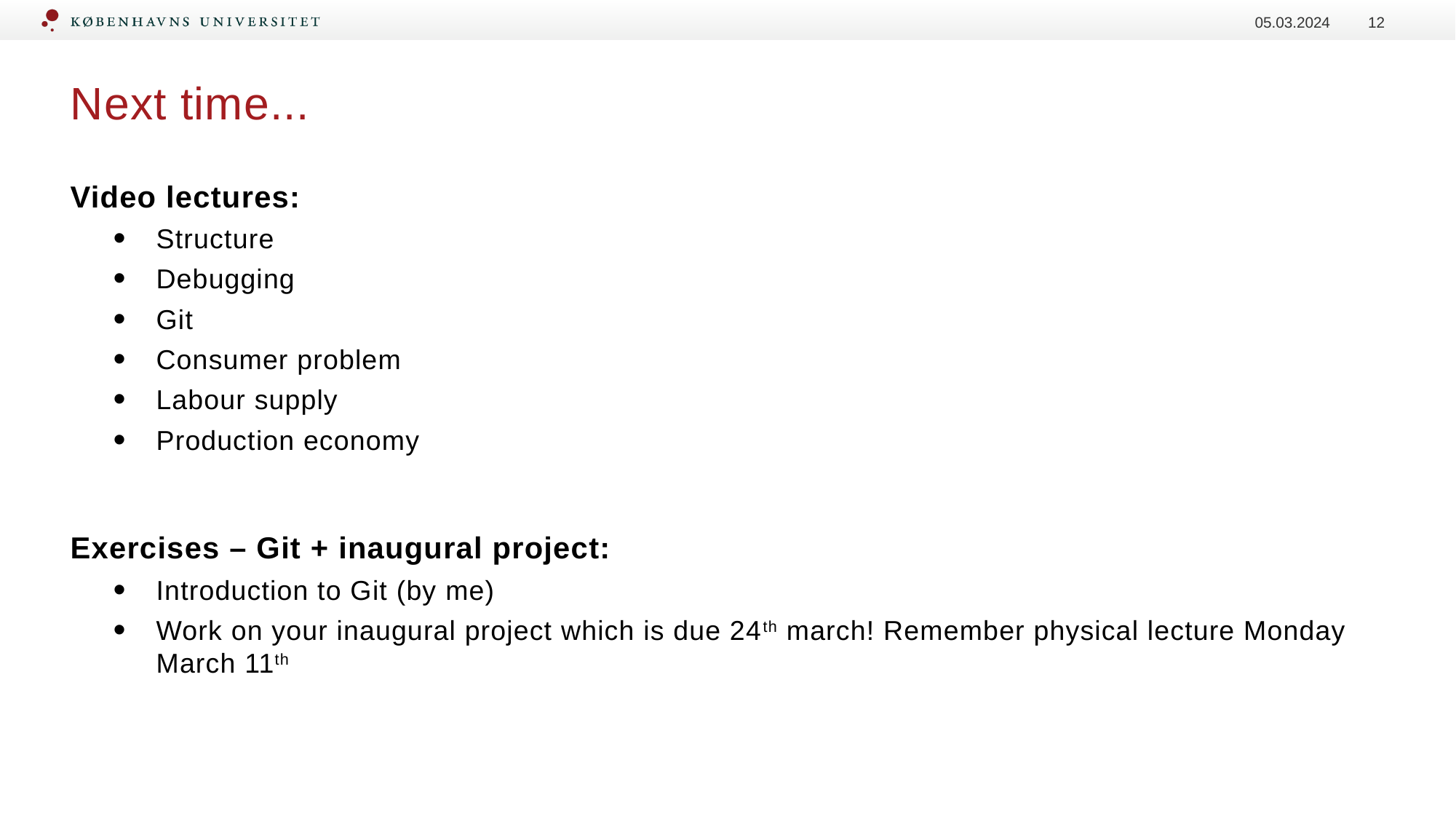

05.03.2024
12
# Next time...
Video lectures:
Structure
Debugging
Git
Consumer problem
Labour supply
Production economy

Exercises – Git + inaugural project:
Introduction to Git (by me)
Work on your inaugural project which is due 24th march! Remember physical lecture Monday March 11th